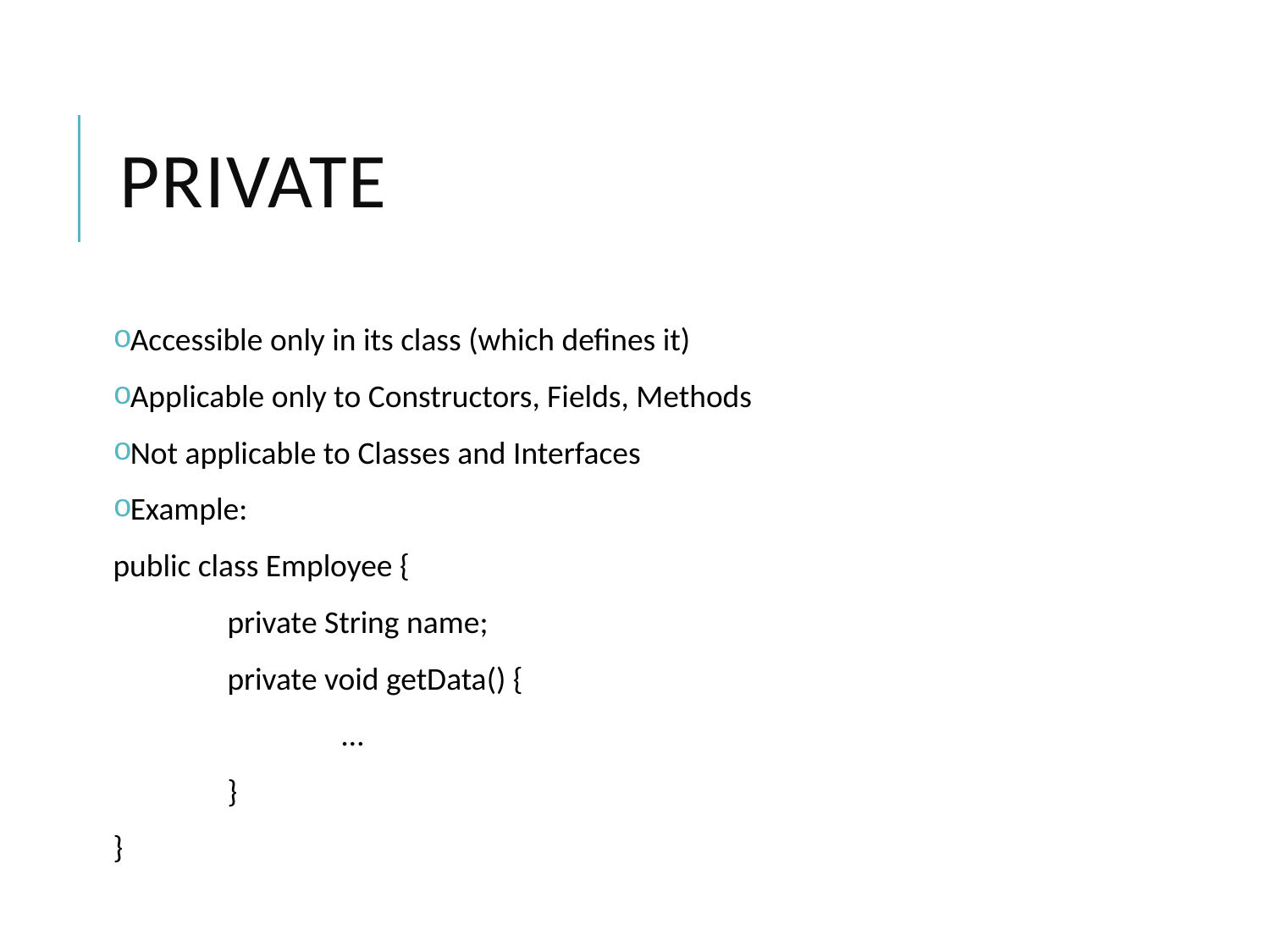

# Private
Accessible only in its class (which defines it)
Applicable only to Constructors, Fields, Methods
Not applicable to Classes and Interfaces
Example:
public class Employee {
	private String name;
	private void getData() {
		…
	}
}